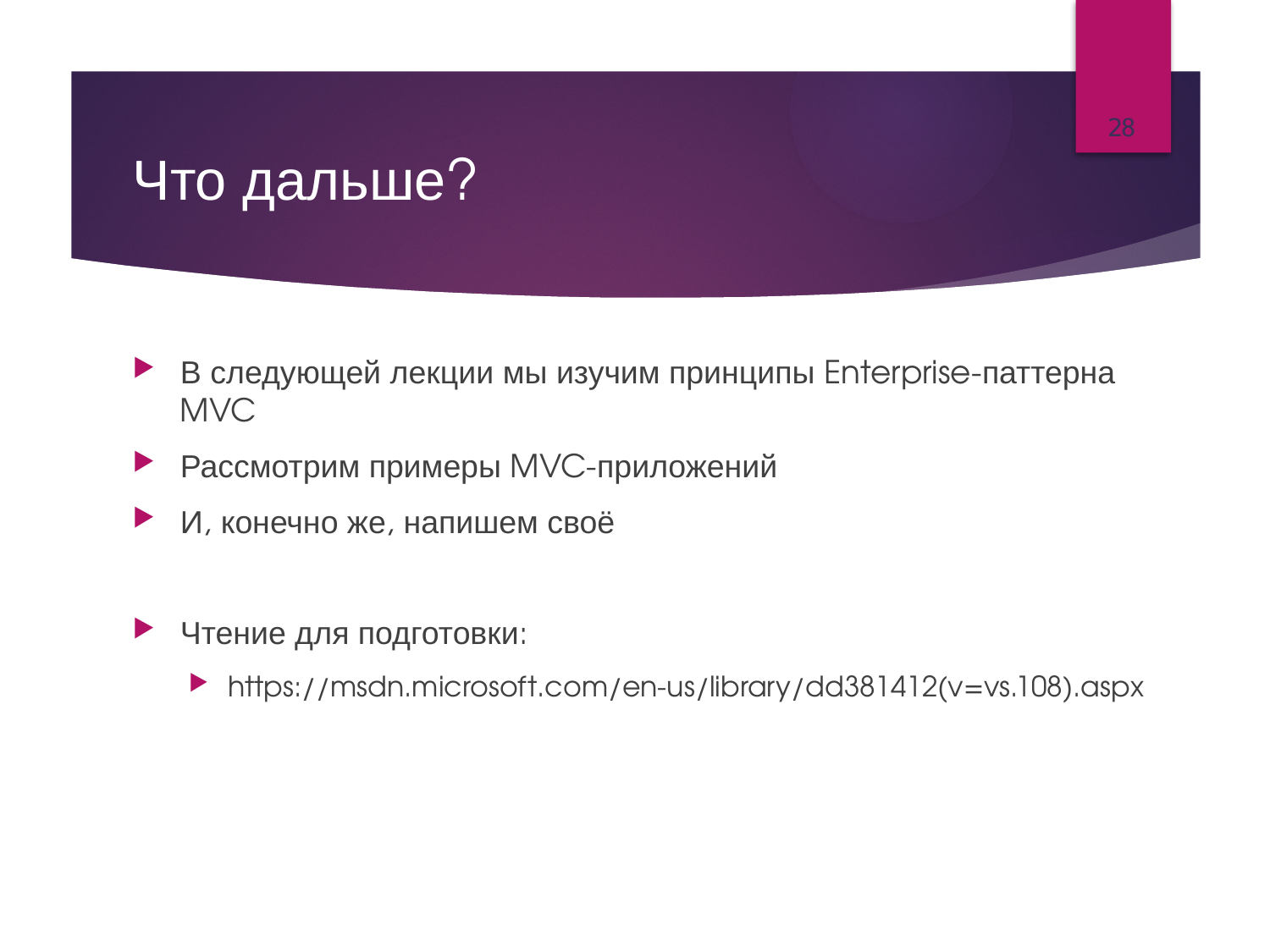

28
# Что дальше?
В следующей лекции мы изучим принципы Enterprise-паттерна MVC
Рассмотрим примеры MVC-приложений
И, конечно же, напишем своё

Чтение для подготовки:
https://msdn.microsoft.com/en-us/library/dd381412(v=vs.108).aspx